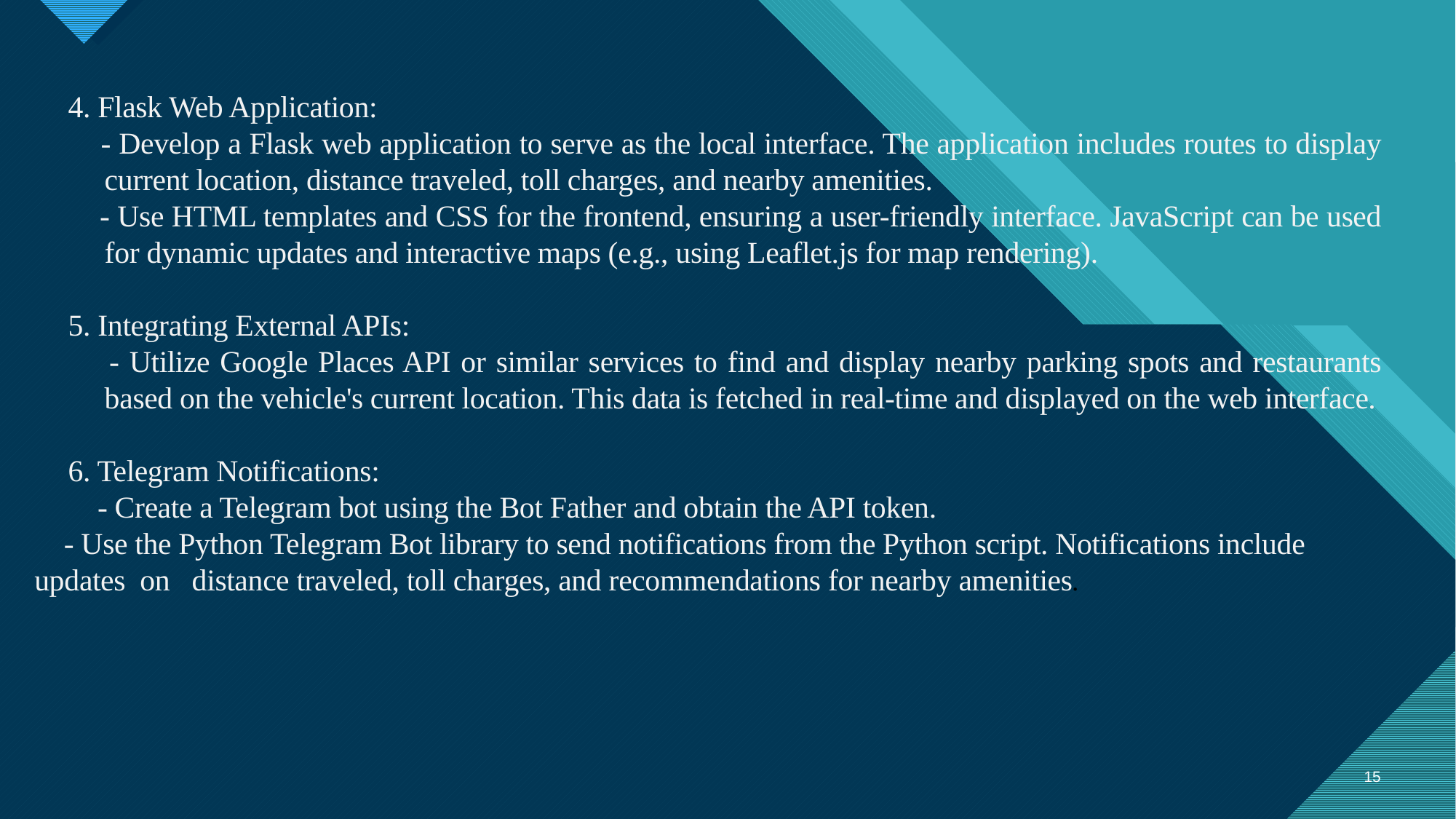

4. Flask Web Application:
    - Develop a Flask web application to serve as the local interface. The application includes routes to display current location, distance traveled, toll charges, and nearby amenities.
    - Use HTML templates and CSS for the frontend, ensuring a user-friendly interface. JavaScript can be used for dynamic updates and interactive maps (e.g., using Leaflet.js for map rendering).

5. Integrating External APIs:
    - Utilize Google Places API or similar services to find and display nearby parking spots and restaurants based on the vehicle's current location. This data is fetched in real-time and displayed on the web interface.

6. Telegram Notifications:
    - Create a Telegram bot using the Bot Father and obtain the API token.
    - Use the Python Telegram Bot library to send notifications from the Python script. Notifications include updates  on   distance traveled, toll charges, and recommendations for nearby amenities.
15